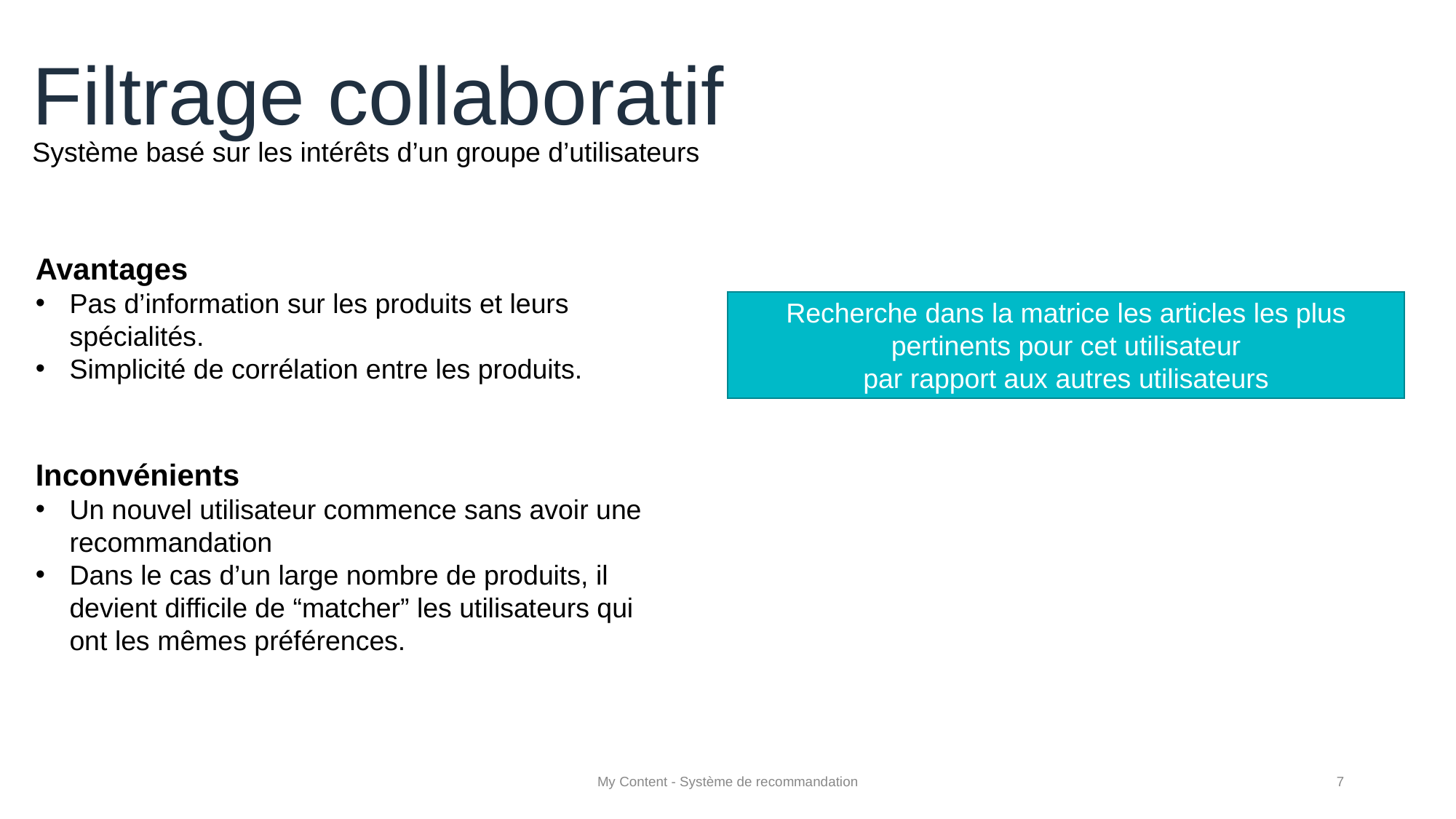

# Filtrage collaboratif
Système basé sur les intérêts d’un groupe d’utilisateurs
Avantages
Pas d’information sur les produits et leurs spécialités.
Simplicité de corrélation entre les produits.
Recherche dans la matrice les articles les plus pertinents pour cet utilisateur
par rapport aux autres utilisateurs
Inconvénients
Un nouvel utilisateur commence sans avoir une recommandation
Dans le cas d’un large nombre de produits, il devient difficile de “matcher” les utilisateurs qui ont les mêmes préférences.
My Content - Système de recommandation
7